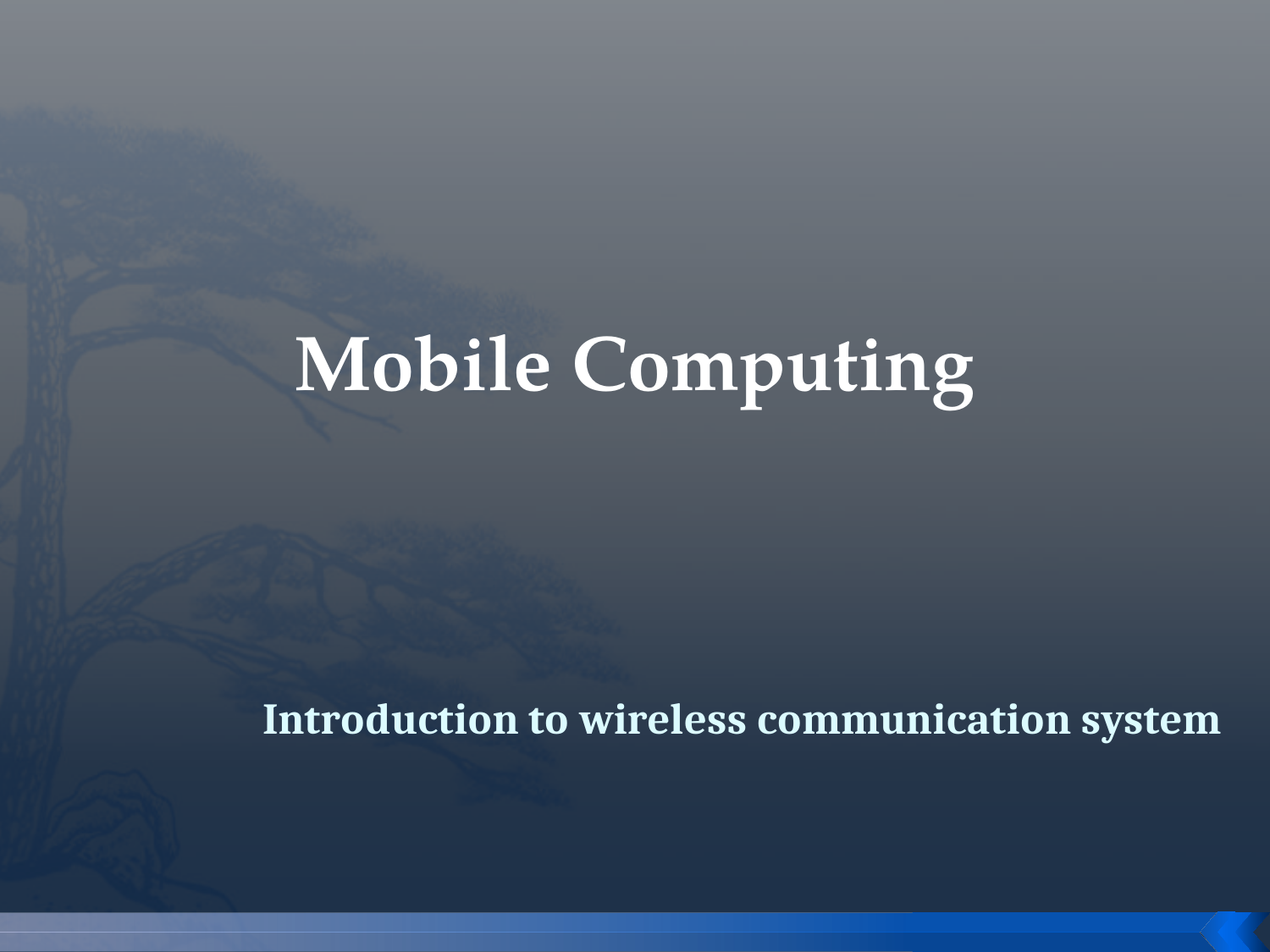

# Mobile Computing
Introduction to wireless communication system